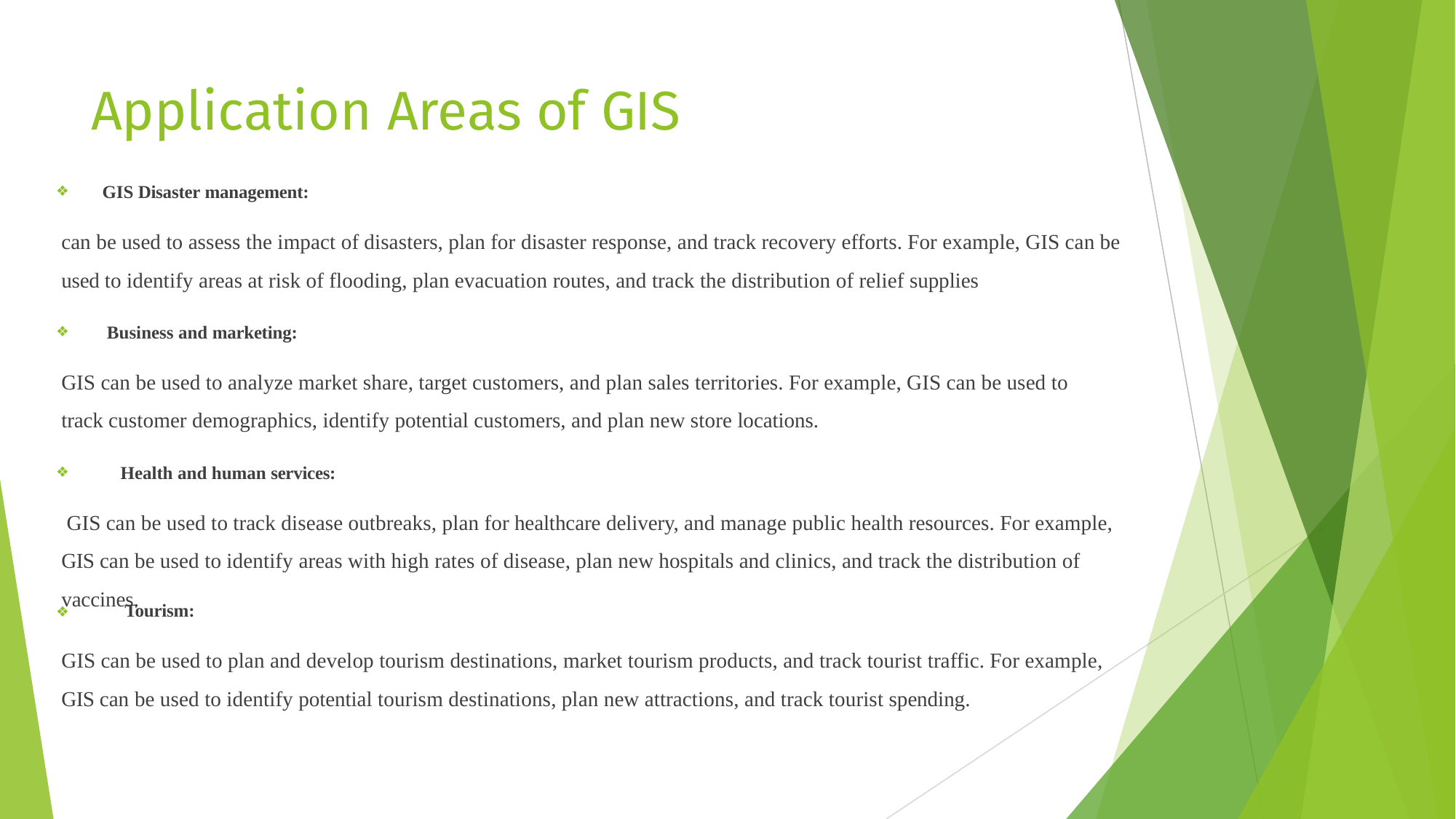

# Application Areas of GIS
GIS Disaster management:
can be used to assess the impact of disasters, plan for disaster response, and track recovery efforts. For example, GIS can be used to identify areas at risk of flooding, plan evacuation routes, and track the distribution of relief supplies

Business and marketing:
GIS can be used to analyze market share, target customers, and plan sales territories. For example, GIS can be used to track customer demographics, identify potential customers, and plan new store locations.

Health and human services:
GIS can be used to track disease outbreaks, plan for healthcare delivery, and manage public health resources. For example, GIS can be used to identify areas with high rates of disease, plan new hospitals and clinics, and track the distribution of vaccines.

Tourism:
❖
GIS can be used to plan and develop tourism destinations, market tourism products, and track tourist traffic. For example, GIS can be used to identify potential tourism destinations, plan new attractions, and track tourist spending.